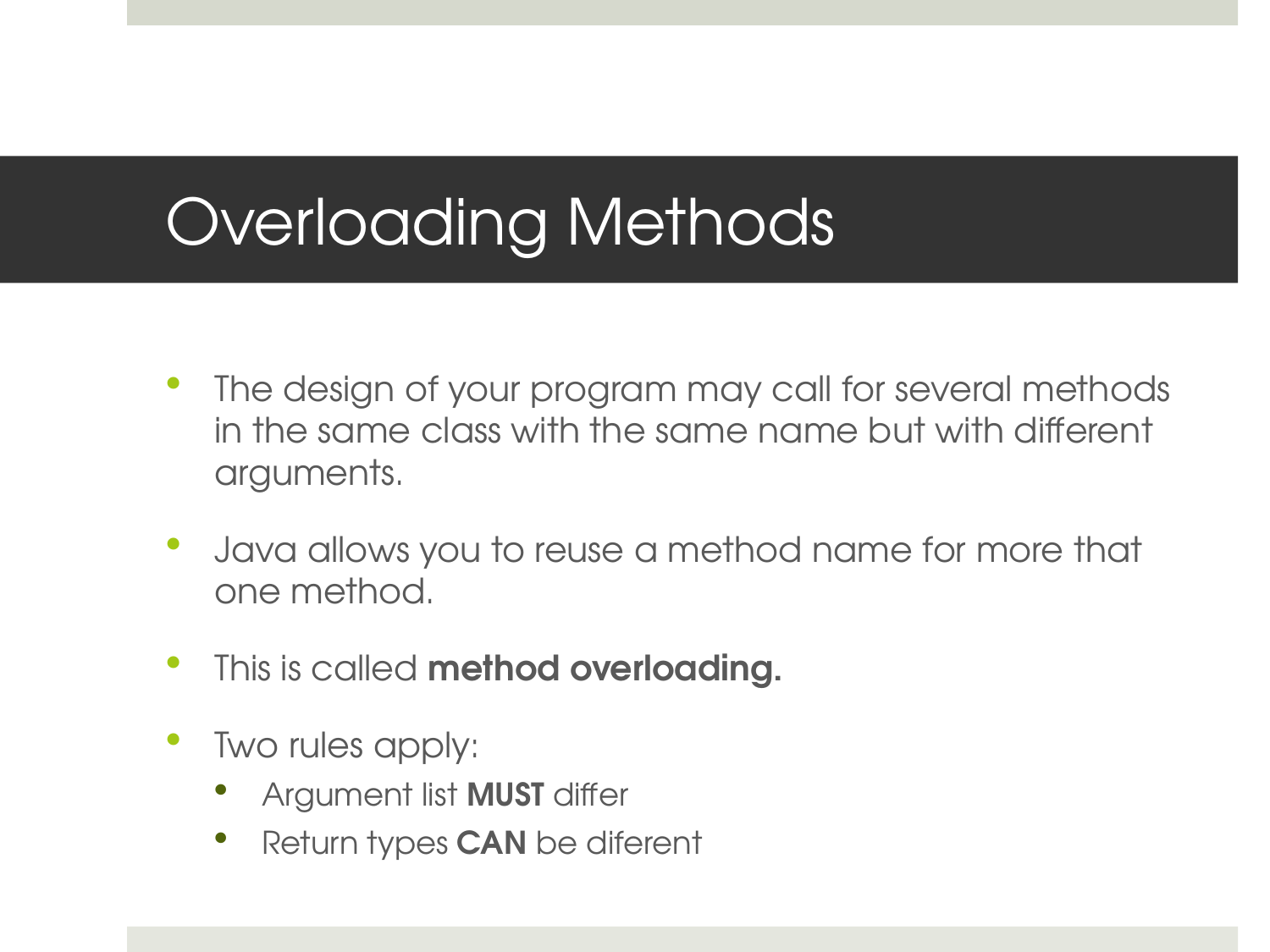

# Overloading Methods
The design of your program may call for several methods in the same class with the same name but with different arguments.
Java allows you to reuse a method name for more that one method.
This is called method overloading.
Two rules apply:
Argument list MUST differ
Return types CAN be diferent